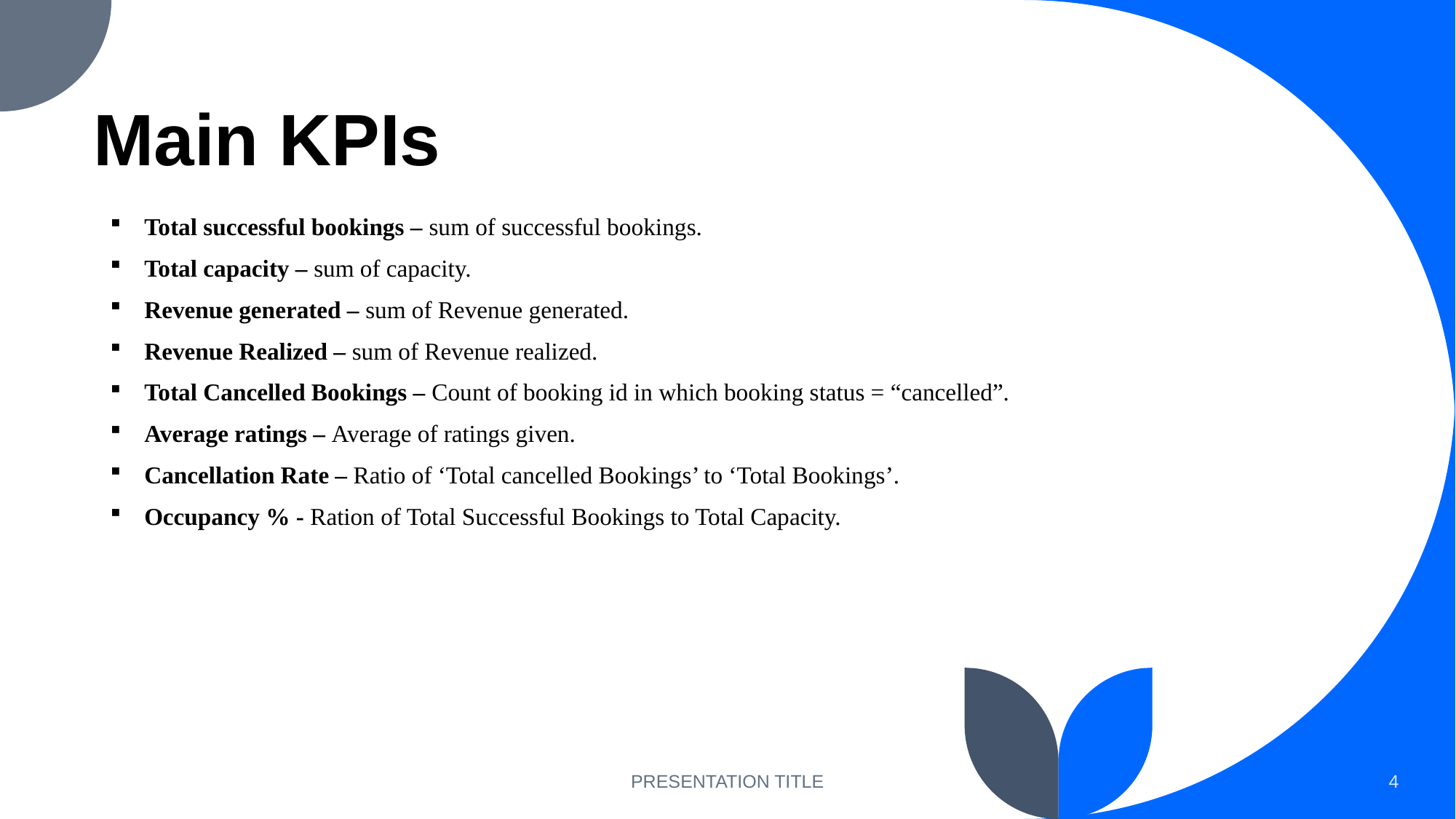

# Main KPIs
Total successful bookings – sum of successful bookings.
Total capacity – sum of capacity.
Revenue generated – sum of Revenue generated.
Revenue Realized – sum of Revenue realized.
Total Cancelled Bookings – Count of booking id in which booking status = “cancelled”.
Average ratings – Average of ratings given.
Cancellation Rate – Ratio of ‘Total cancelled Bookings’ to ‘Total Bookings’.
Occupancy % - Ration of Total Successful Bookings to Total Capacity.

PRESENTATION TITLE
4